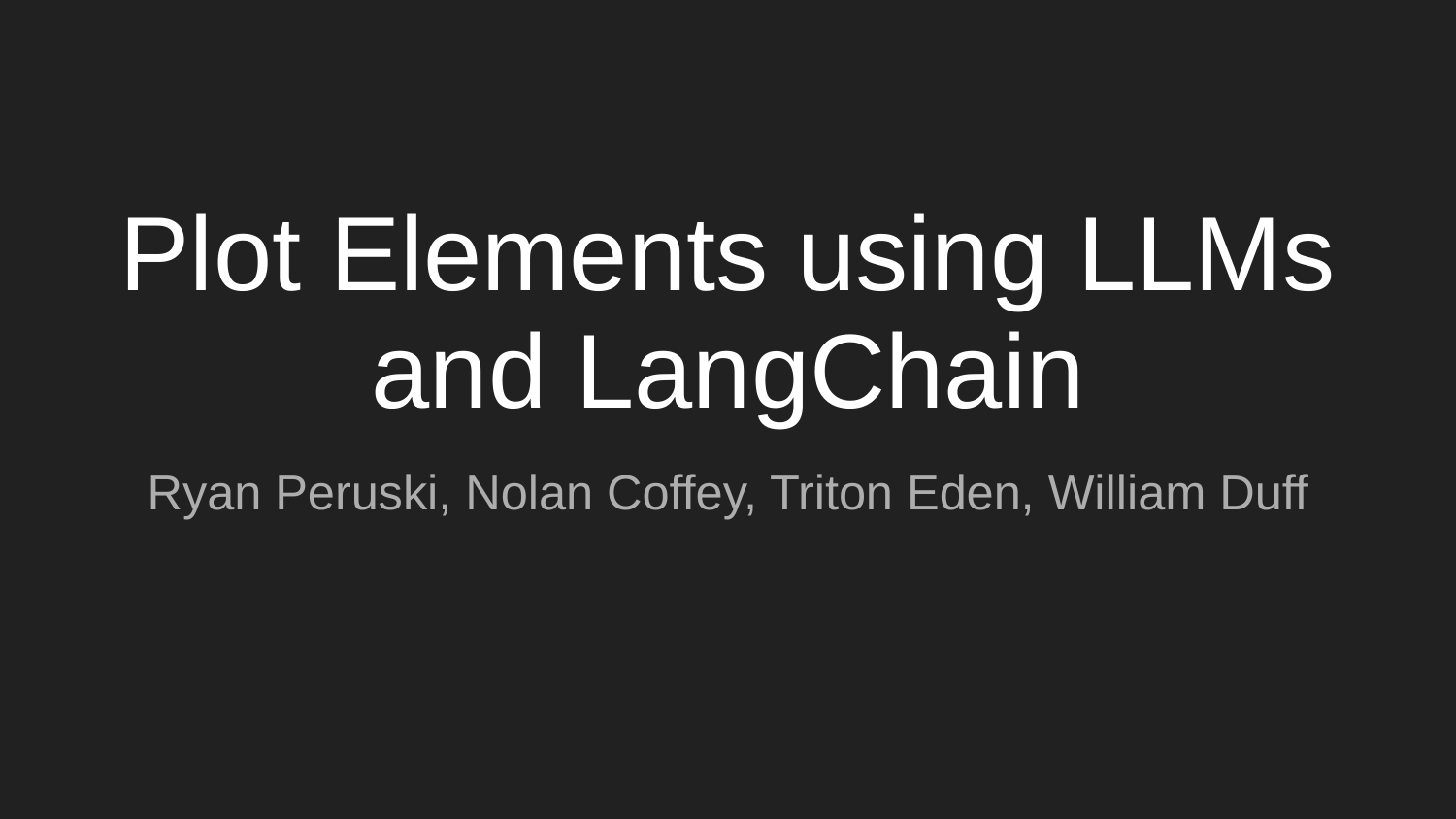

# Plot Elements using LLMs and LangChain
Ryan Peruski, Nolan Coffey, Triton Eden, William Duff